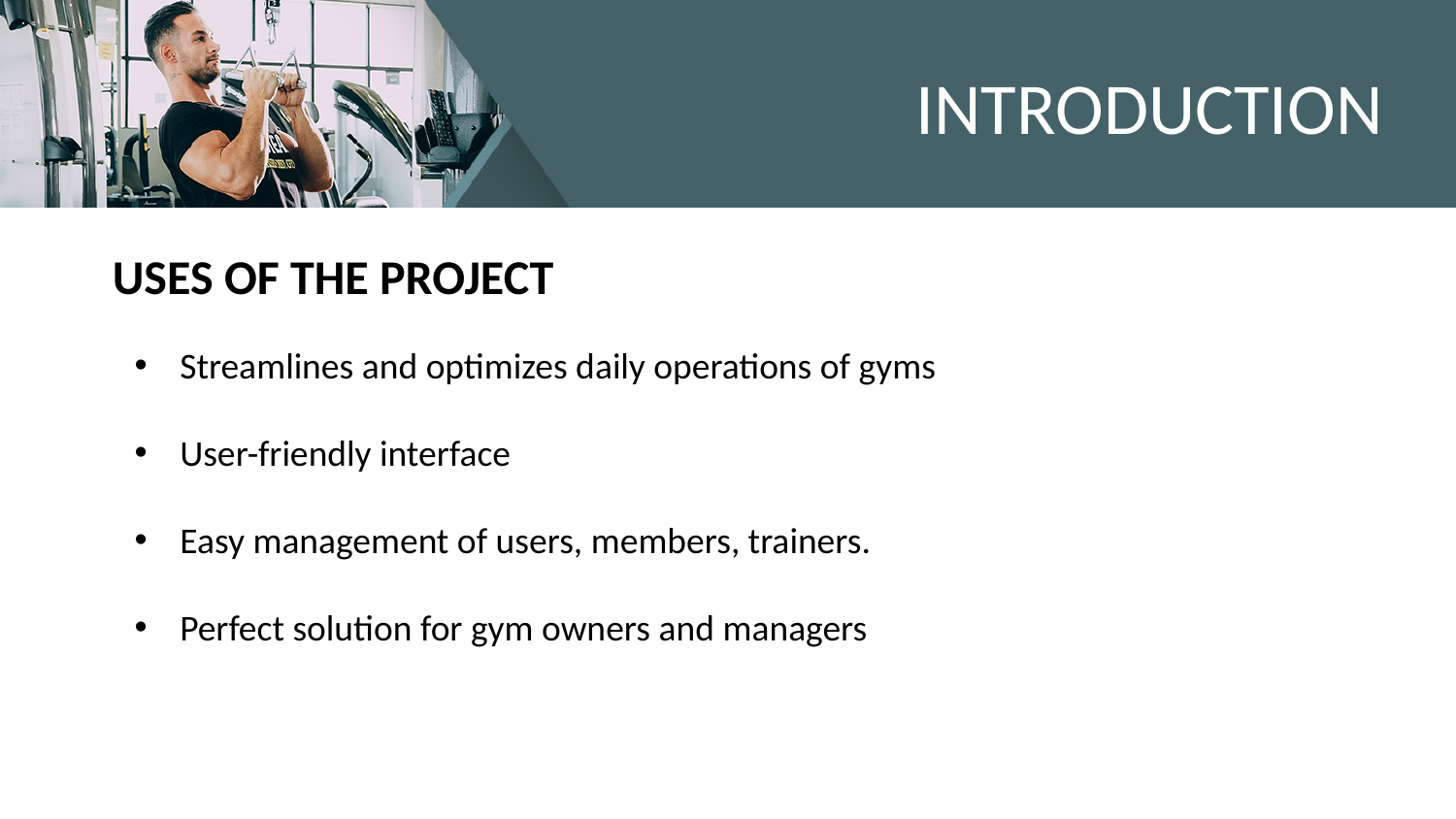

# INTRODUCTION
USES OF THE PROJECT
Streamlines and optimizes daily operations of gyms

User-friendly interface

Easy management of users, members, trainers.

Perfect solution for gym owners and managers